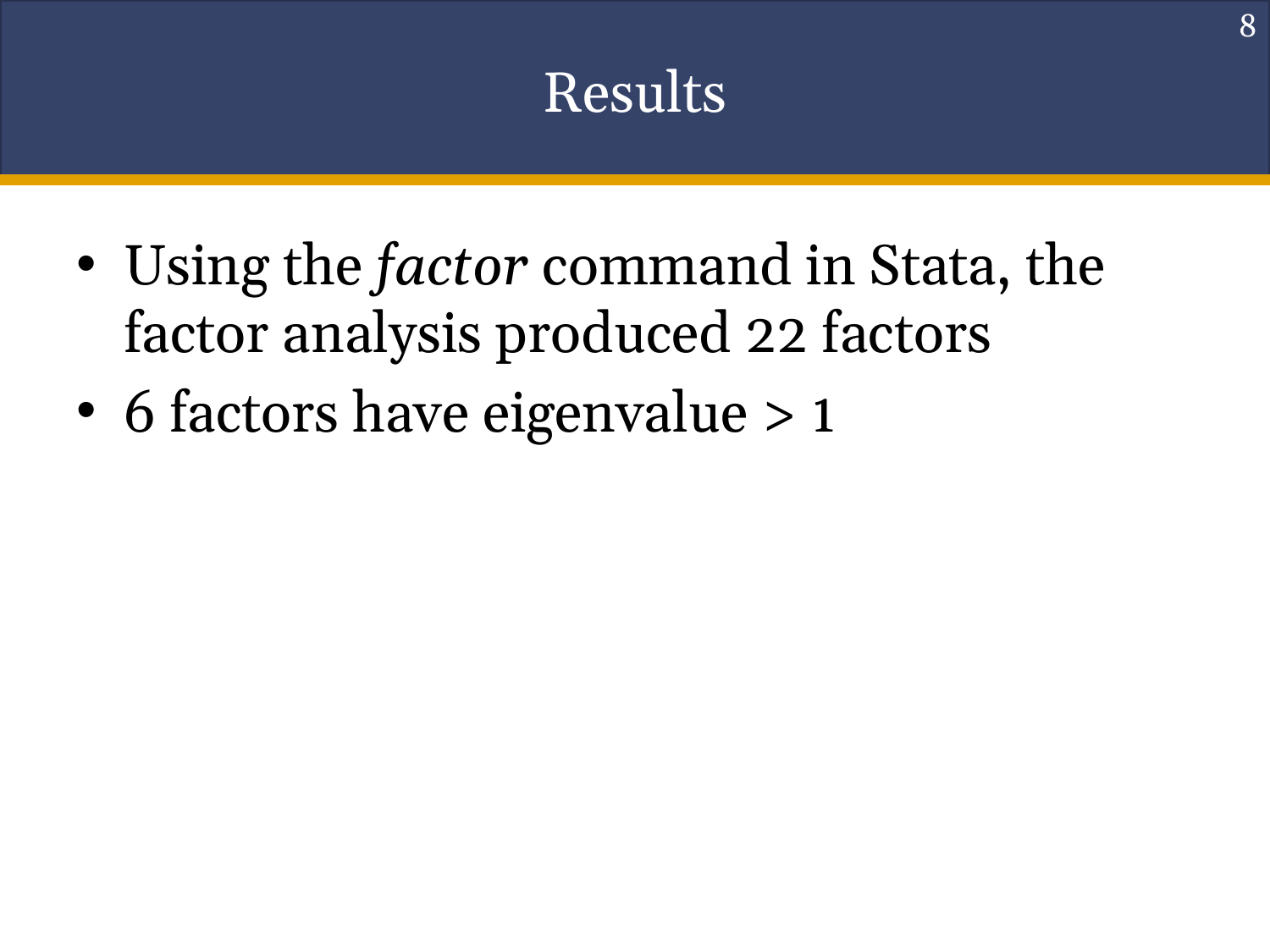

8
# Results
Using the factor command in Stata, the factor analysis produced 22 factors
6 factors have eigenvalue > 1